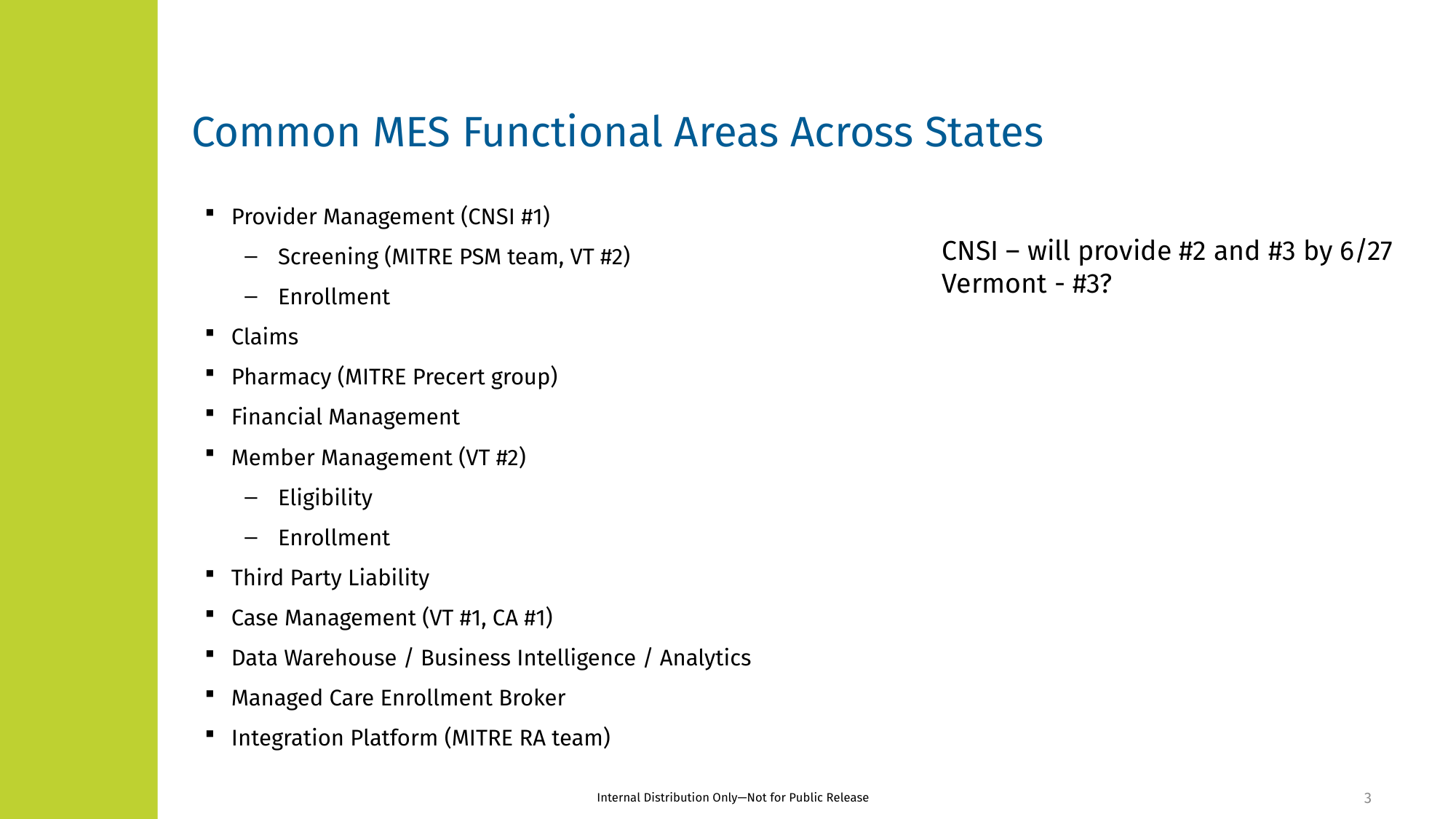

# Common MES Functional Areas Across States
Provider Management (CNSI #1)
Screening (MITRE PSM team, VT #2)
Enrollment
Claims
Pharmacy (MITRE Precert group)
Financial Management
Member Management (VT #2)
Eligibility
Enrollment
Third Party Liability
Case Management (VT #1, CA #1)
Data Warehouse / Business Intelligence / Analytics
Managed Care Enrollment Broker
Integration Platform (MITRE RA team)

CNSI – will provide #2 and #3 by 6/27
Vermont - #3?
3